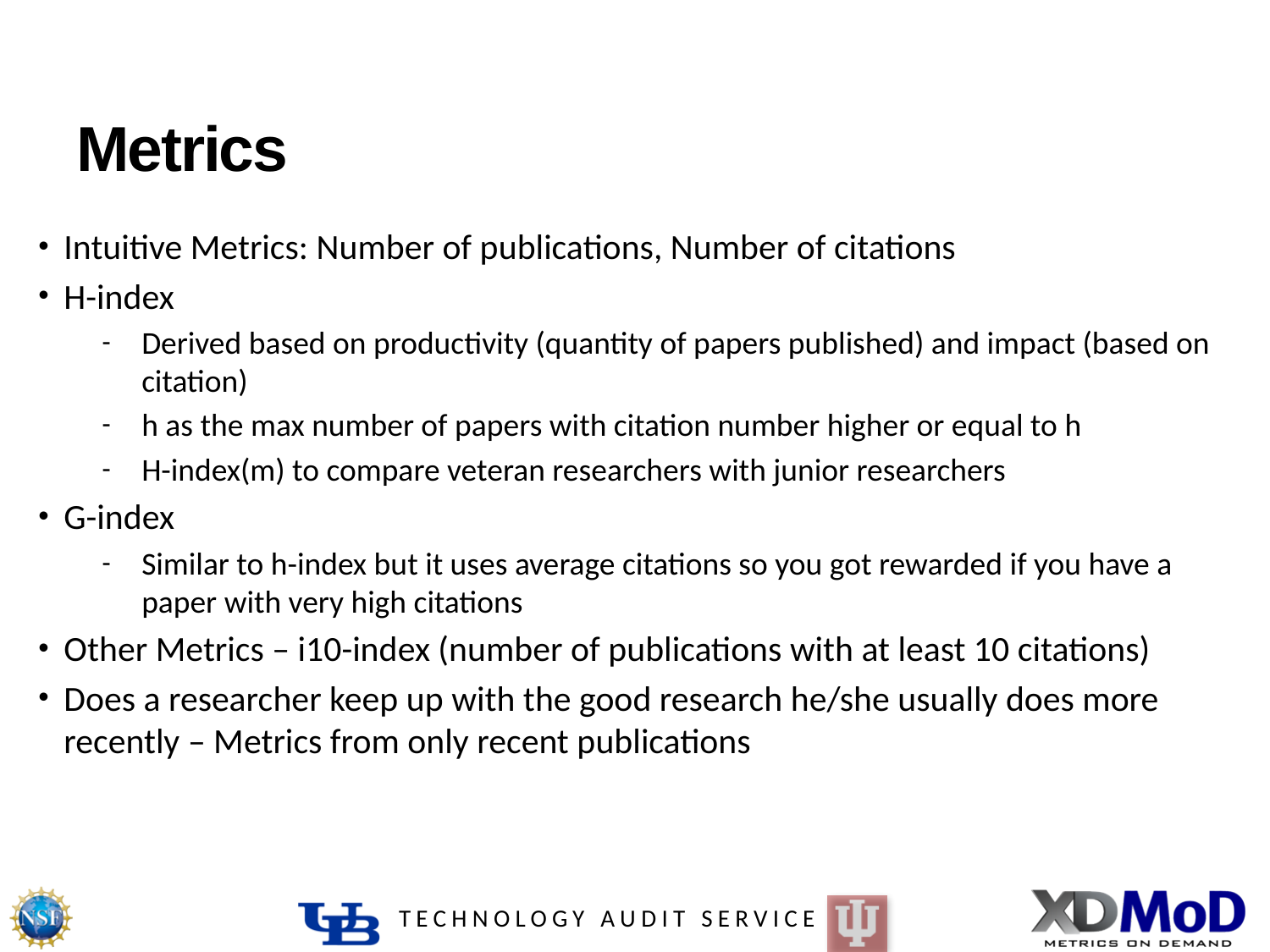

# Metrics
Intuitive Metrics: Number of publications, Number of citations
H-index
Derived based on productivity (quantity of papers published) and impact (based on citation)
h as the max number of papers with citation number higher or equal to h
H-index(m) to compare veteran researchers with junior researchers
G-index
Similar to h-index but it uses average citations so you got rewarded if you have a paper with very high citations
Other Metrics – i10-index (number of publications with at least 10 citations)
Does a researcher keep up with the good research he/she usually does more recently – Metrics from only recent publications